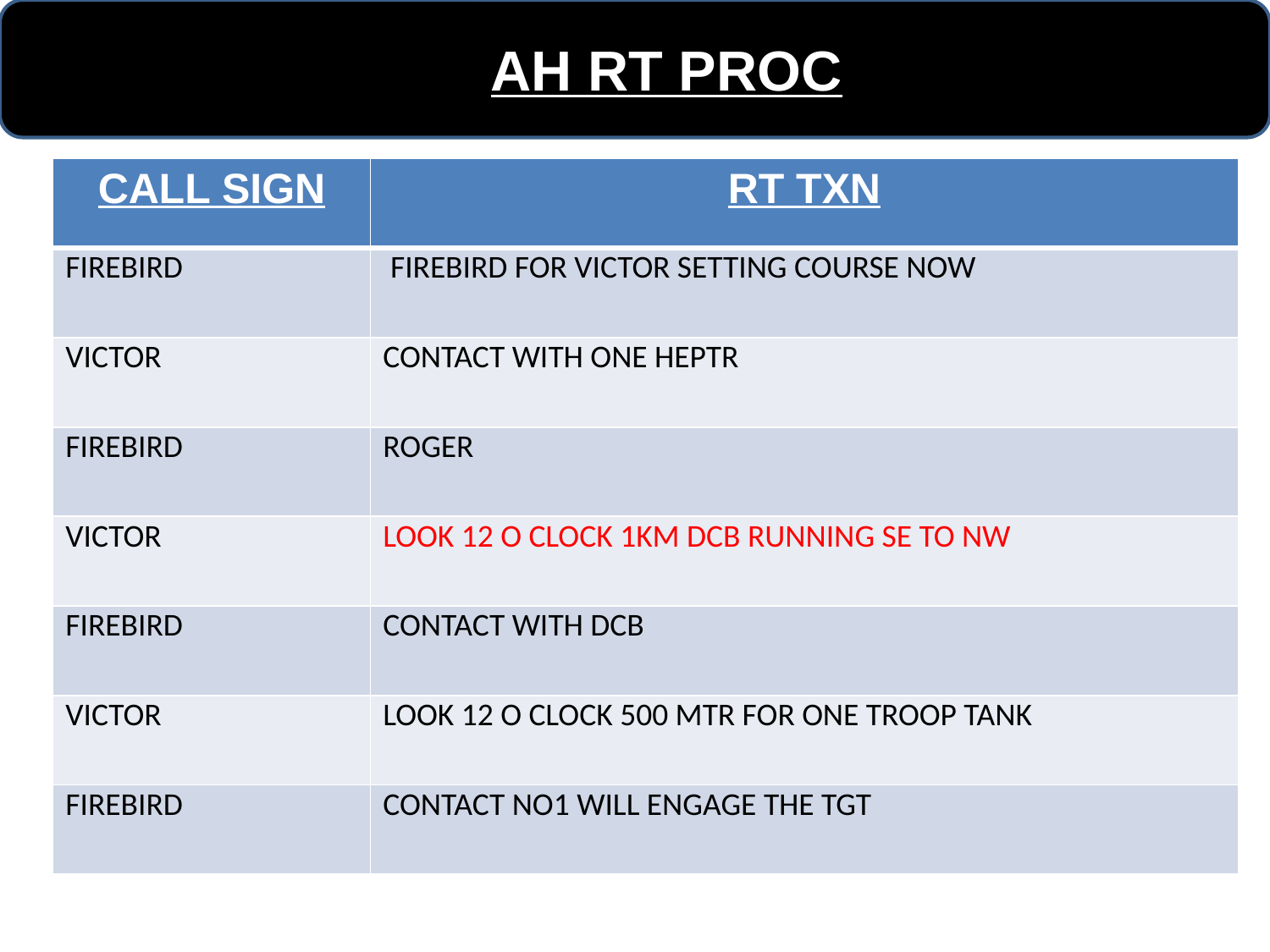

AH RT PROC
| CALL SIGN | RT TXN |
| --- | --- |
| FIREBIRD | FIREBIRD FOR VICTOR SETTING COURSE NOW |
| VICTOR | CONTACT WITH ONE HEPTR |
| FIREBIRD | ROGER |
| VICTOR | LOOK 12 O CLOCK 1KM DCB RUNNING SE TO NW |
| FIREBIRD | CONTACT WITH DCB |
| VICTOR | LOOK 12 O CLOCK 500 MTR FOR ONE TROOP TANK |
| FIREBIRD | CONTACT NO1 WILL ENGAGE THE TGT |